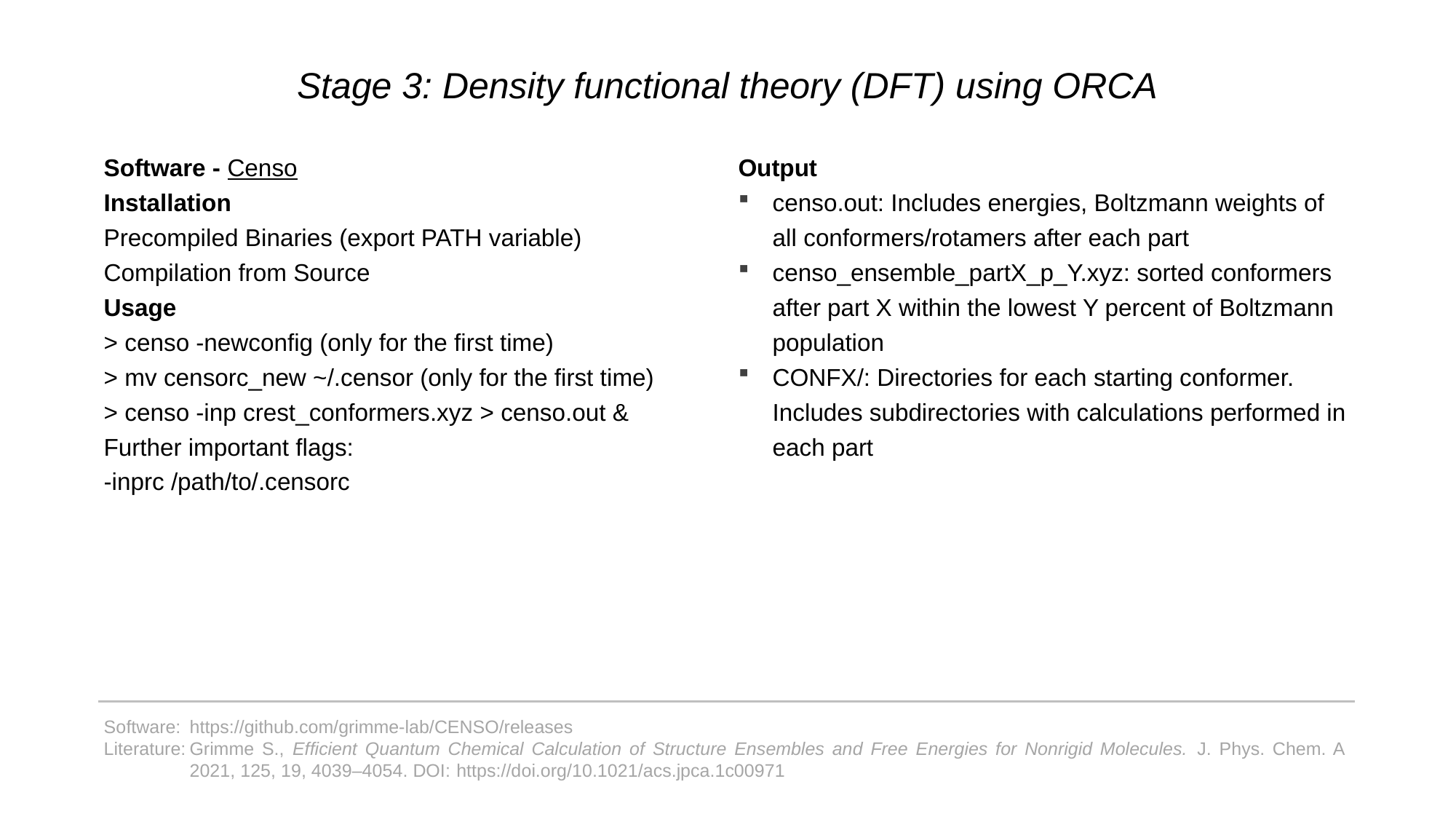

# Stage 3: Density functional theory (DFT) using ORCA
Software - Censo
Installation
Precompiled Binaries (export PATH variable)
Compilation from Source
Usage
> censo -newconfig (only for the first time)
> mv censorc_new ~/.censor (only for the first time)
> censo -inp crest_conformers.xyz > censo.out &
Further important flags:
-inprc /path/to/.censorc
Output
censo.out: Includes energies, Boltzmann weights of all conformers/rotamers after each part
censo_ensemble_partX_p_Y.xyz: sorted conformers after part X within the lowest Y percent of Boltzmann population
CONFX/: Directories for each starting conformer. Includes subdirectories with calculations performed in each part
Software:	https://github.com/grimme-lab/CENSO/releases
Literature:	Grimme S., Efficient Quantum Chemical Calculation of Structure Ensembles and Free Energies for Nonrigid Molecules. J. Phys. Chem. A 2021, 125, 19, 4039–4054. DOI: https://doi.org/10.1021/acs.jpca.1c00971